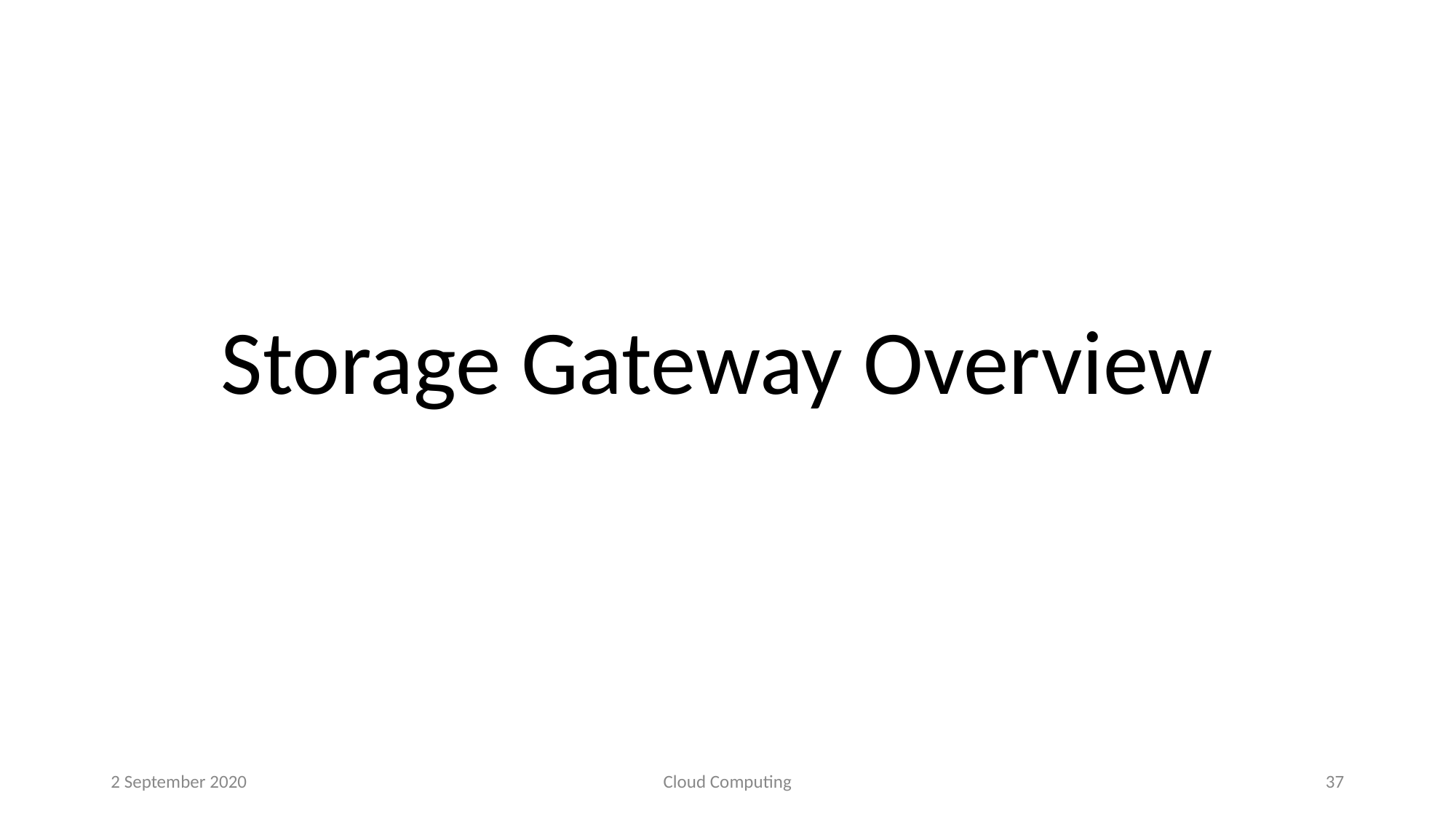

# Storage Gateway Overview

2 September 2020
Cloud Computing
37